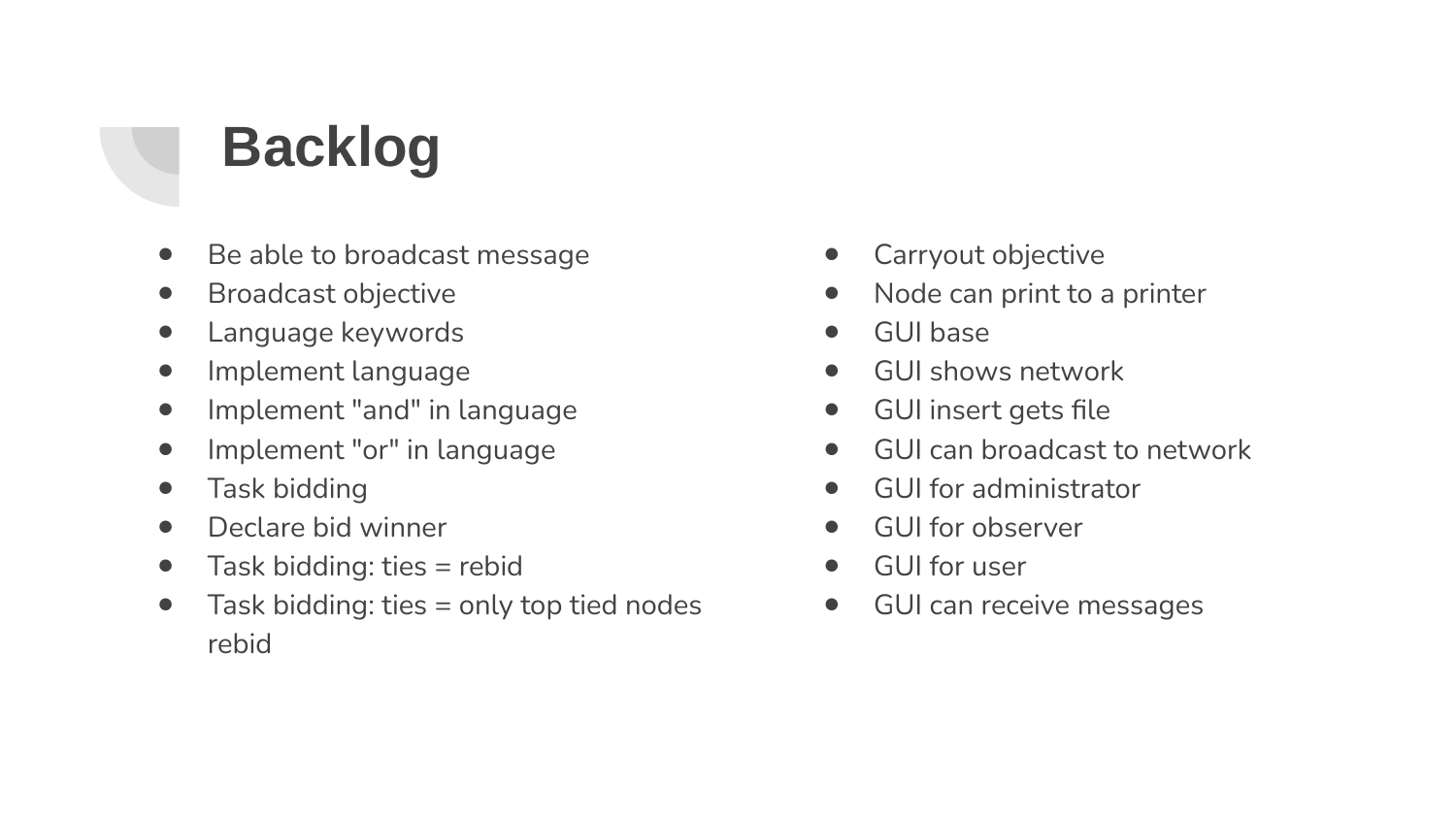

# Backlog
Be able to broadcast message
Broadcast objective
Language keywords
Implement language
Implement "and" in language
Implement "or" in language
Task bidding
Declare bid winner
Task bidding: ties = rebid
Task bidding: ties = only top tied nodes rebid

Carryout objective
Node can print to a printer
GUI base
GUI shows network
GUI insert gets file
GUI can broadcast to network
GUI for administrator
GUI for observer
GUI for user
GUI can receive messages